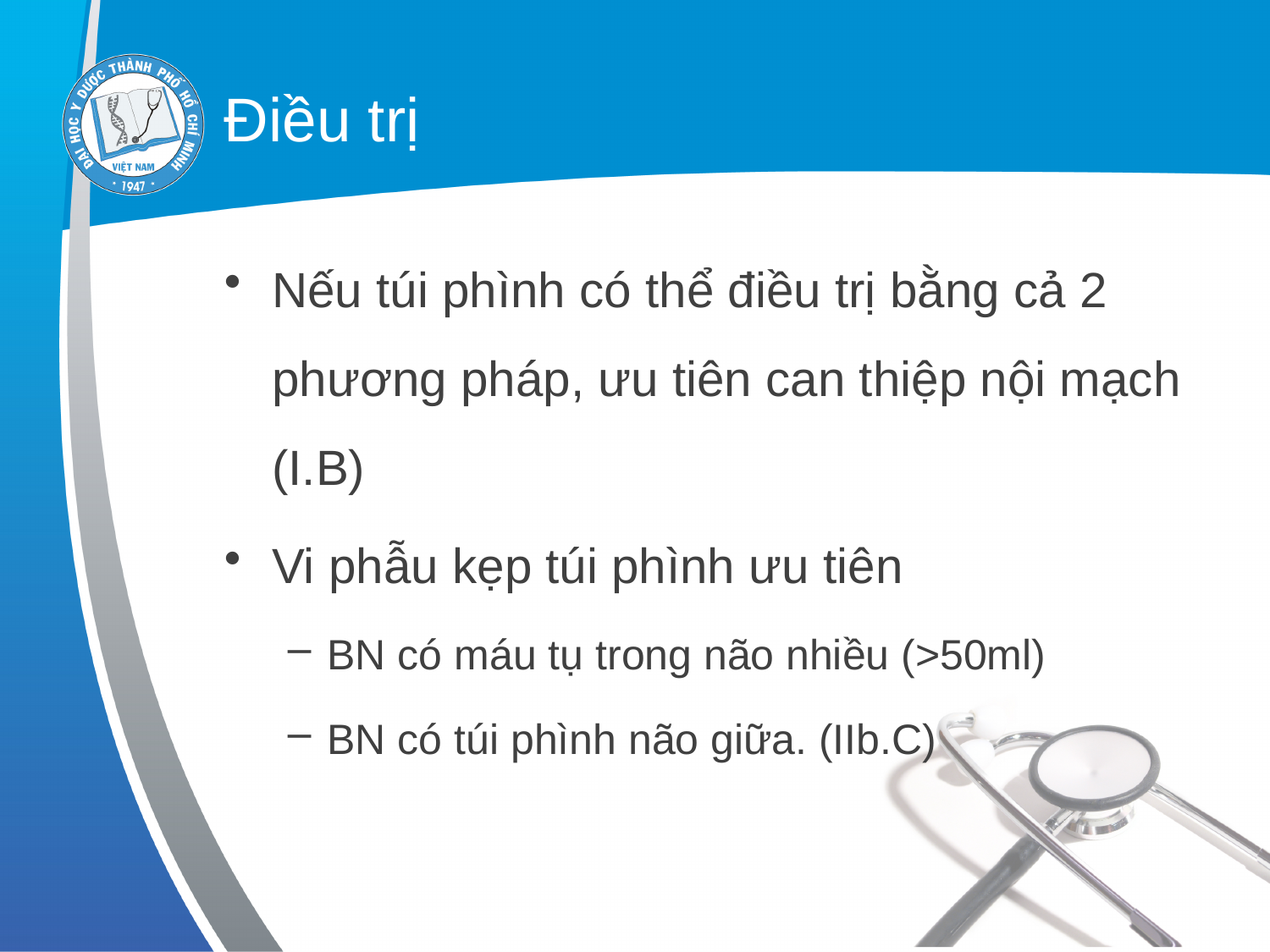

# Điều trị
Nếu túi phình có thể điều trị bằng cả 2 phương pháp, ưu tiên can thiệp nội mạch (I.B)
Vi phẫu kẹp túi phình ưu tiên
BN có máu tụ trong não nhiều (>50ml)
BN có túi phình não giữa. (IIb.C)